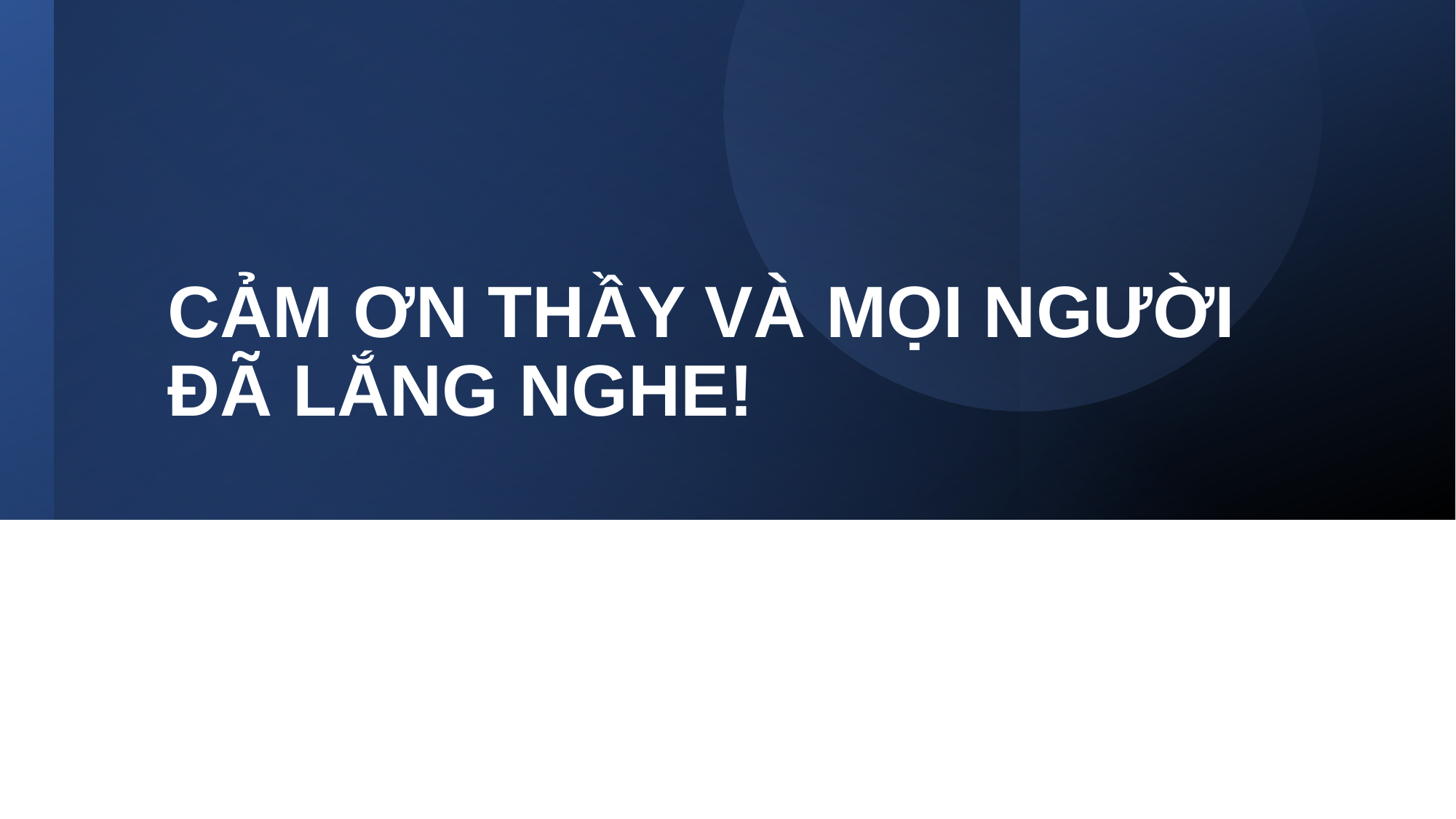

# CẢM ƠN THẦY VÀ MỌI NGƯỜI ĐÃ LẮNG NGHE!